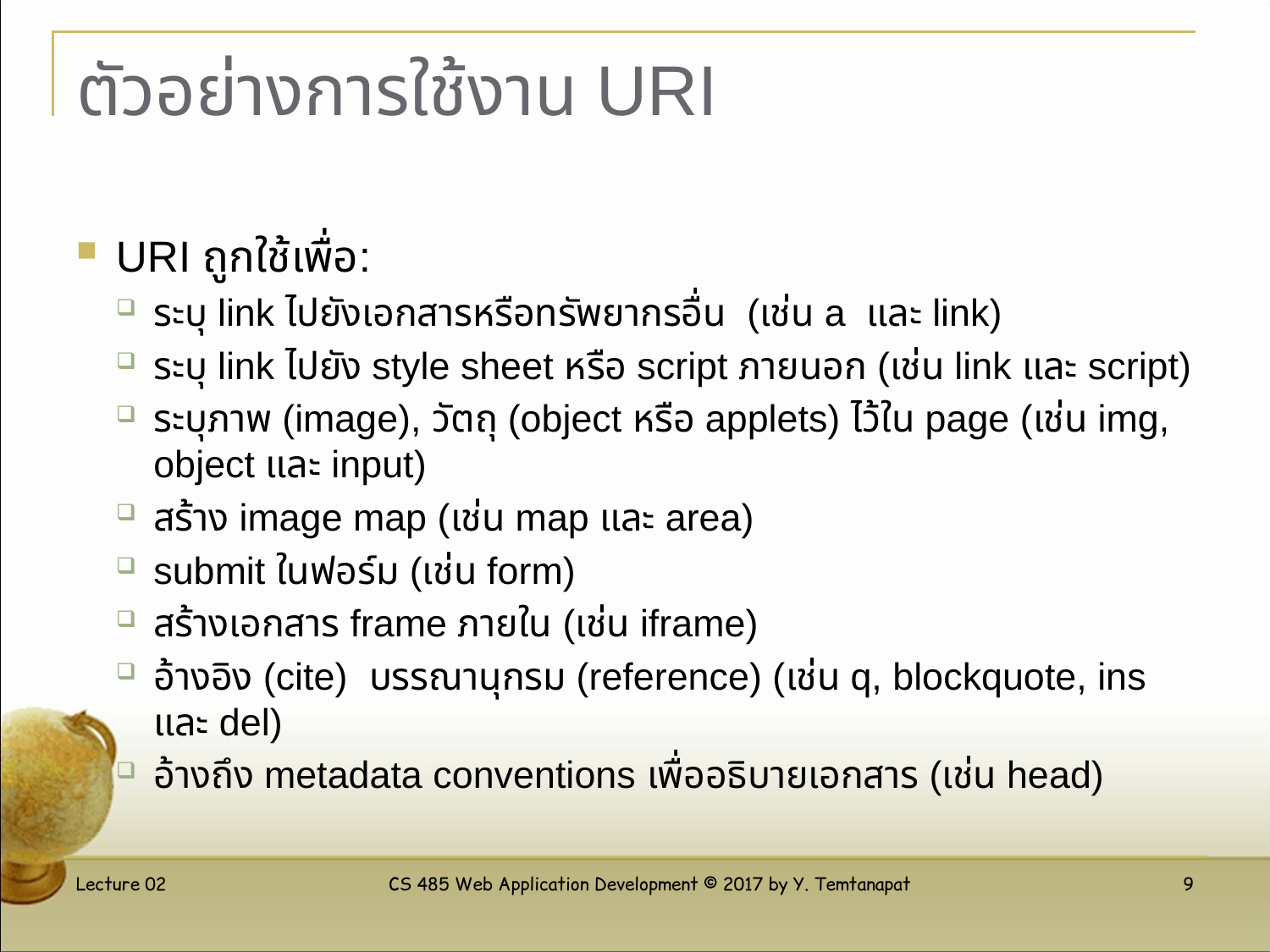

# ตัวอย่างการใช้งาน URI
URI ถูกใช้เพื่อ:
ระบุ link ไปยังเอกสารหรือทรัพยากรอื่น  (เช่น a  และ link)
ระบุ link ไปยัง style sheet หรือ script ภายนอก (เช่น link และ script)
ระบุภาพ (image), วัตถุ (object หรือ applets) ไว้ใน page (เช่น img, object และ input)
สร้าง image map (เช่น map และ area)
submit ในฟอร์ม (เช่น form)
สร้างเอกสาร frame ภายใน (เช่น iframe)
อ้างอิง (cite)  บรรณานุกรม (reference) (เช่น q, blockquote, ins และ del)
อ้างถึง metadata conventions เพื่ออธิบายเอกสาร (เช่น head)
Lecture 02
CS 485 Web Application Development © 2017 by Y. Temtanapat
9